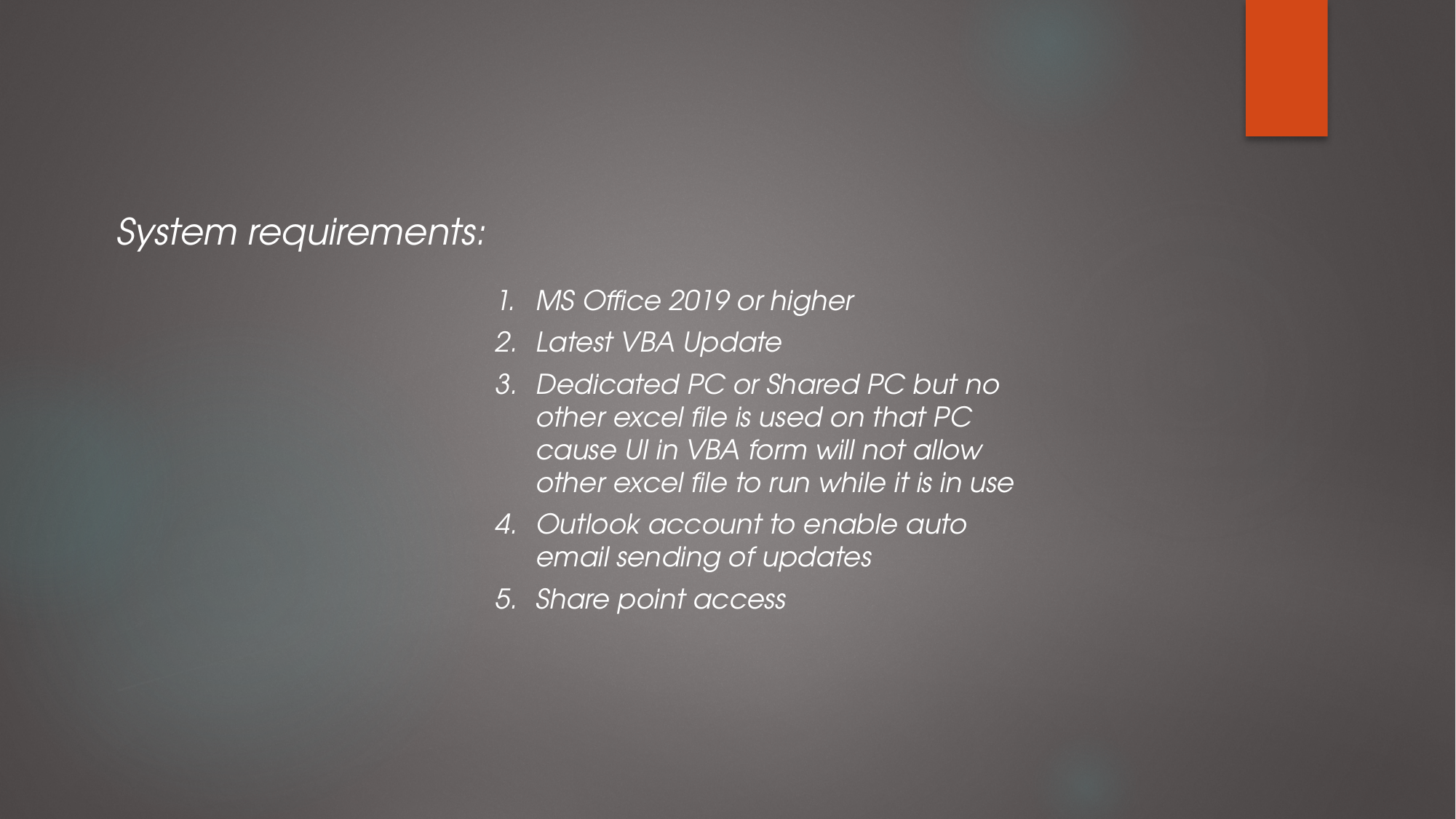

System requirements:
MS Office 2019 or higher
Latest VBA Update
Dedicated PC or Shared PC but no other excel file is used on that PC cause UI in VBA form will not allow other excel file to run while it is in use
Outlook account to enable auto email sending of updates
Share point access